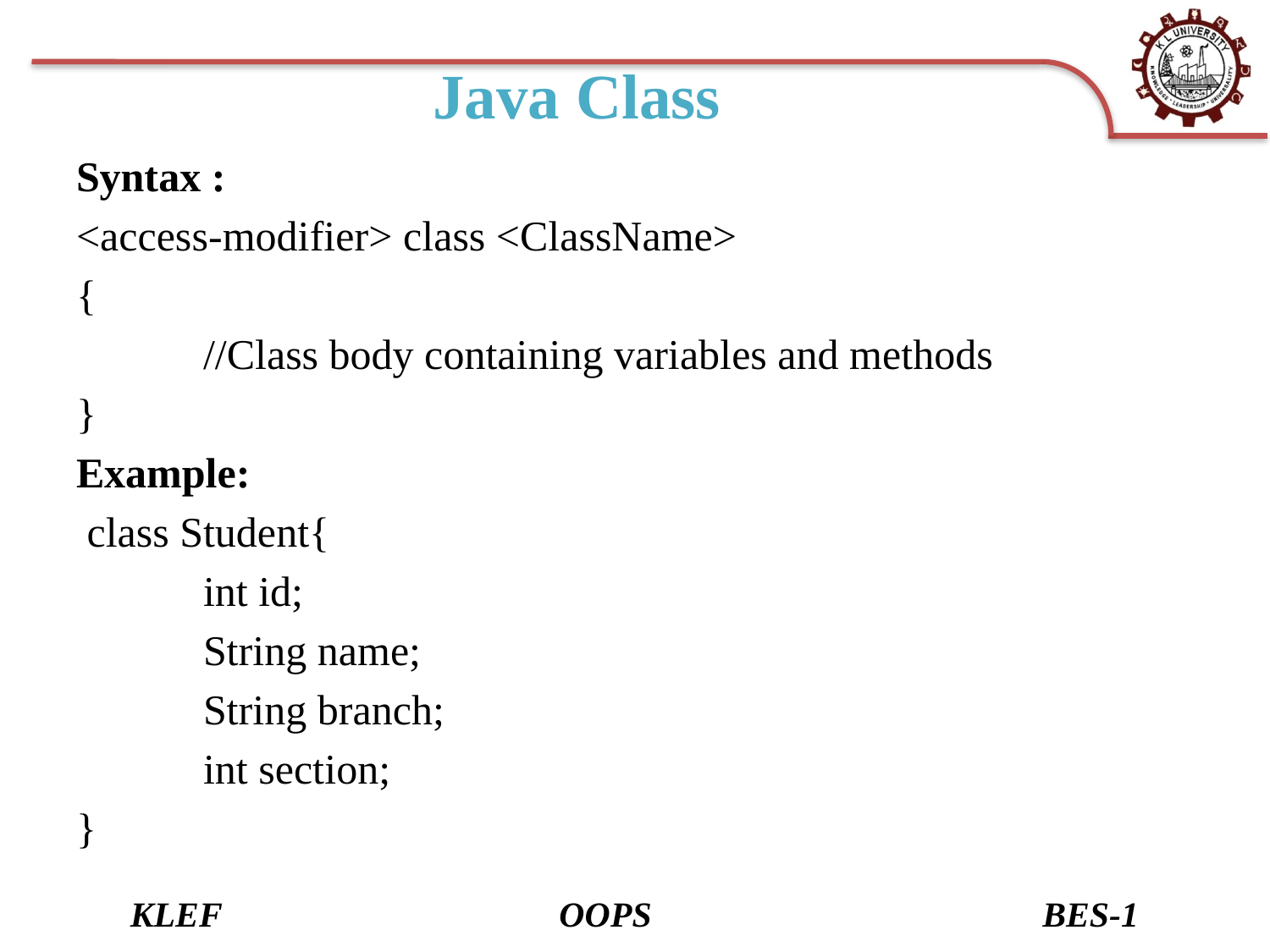

# Java Class
Syntax :
<access-modifier> class <ClassName>
{
	//Class body containing variables and methods
}
Example:
 class Student{
	int id;
	String name;
	String branch;
	int section;
}
KLEF                                      OOPS                                            BES-1